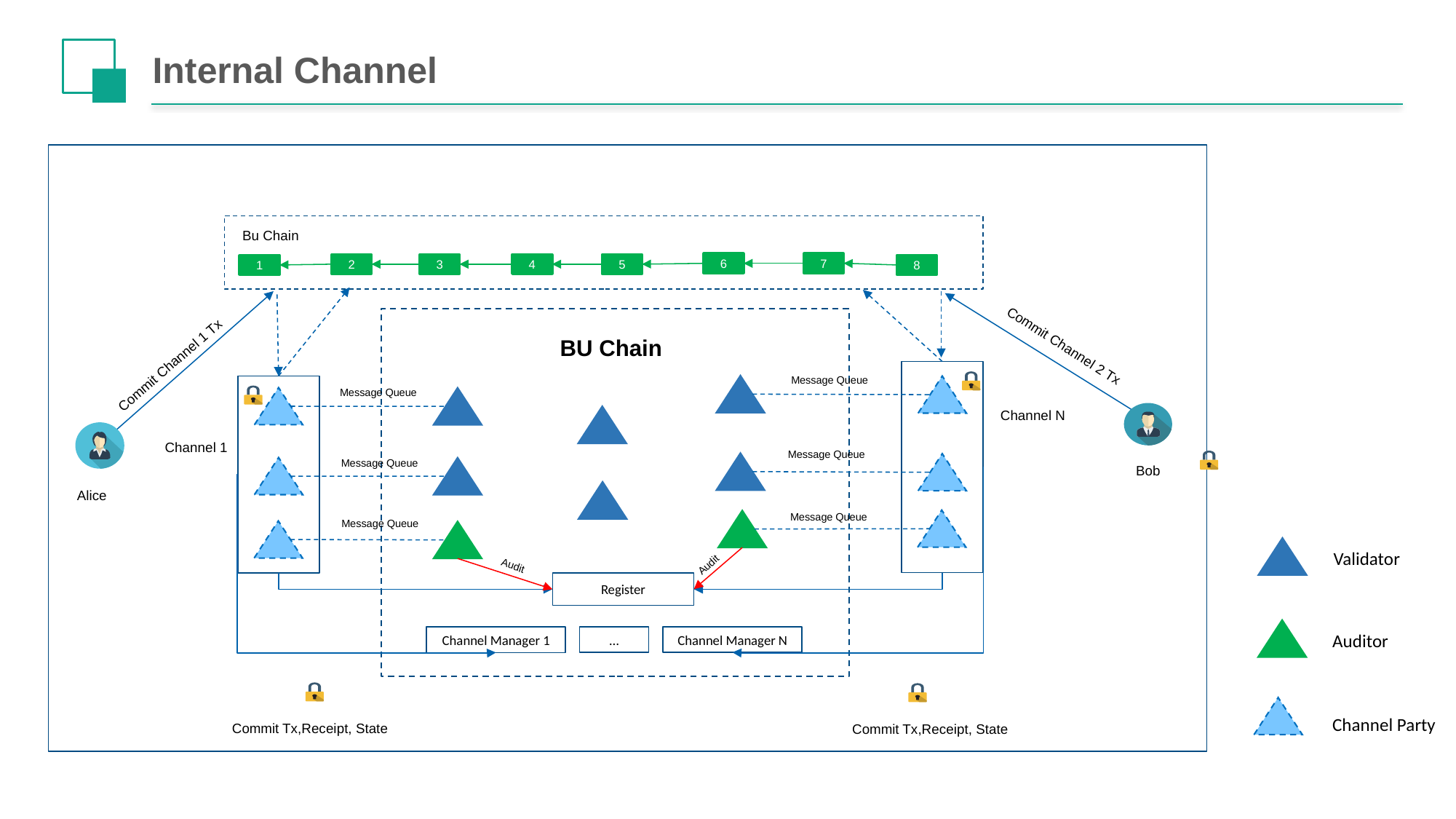

# Internal Channel

Bu Chain
6
7
2
3
4
5
1
8

BU Chain
Commit Channel 2 Tx
Commit Channel 1 Tx

Message Queue

Message Queue

Channel N

Channel 1
Message Queue

Message Queue

Bob

Alice

Message Queue

Message Queue

Validator
Audit
Audit
Register

Auditor
…
Channel Manager N
Channel Manager 1

Channel Party
Commit Tx,Receipt, State
Commit Tx,Receipt, State